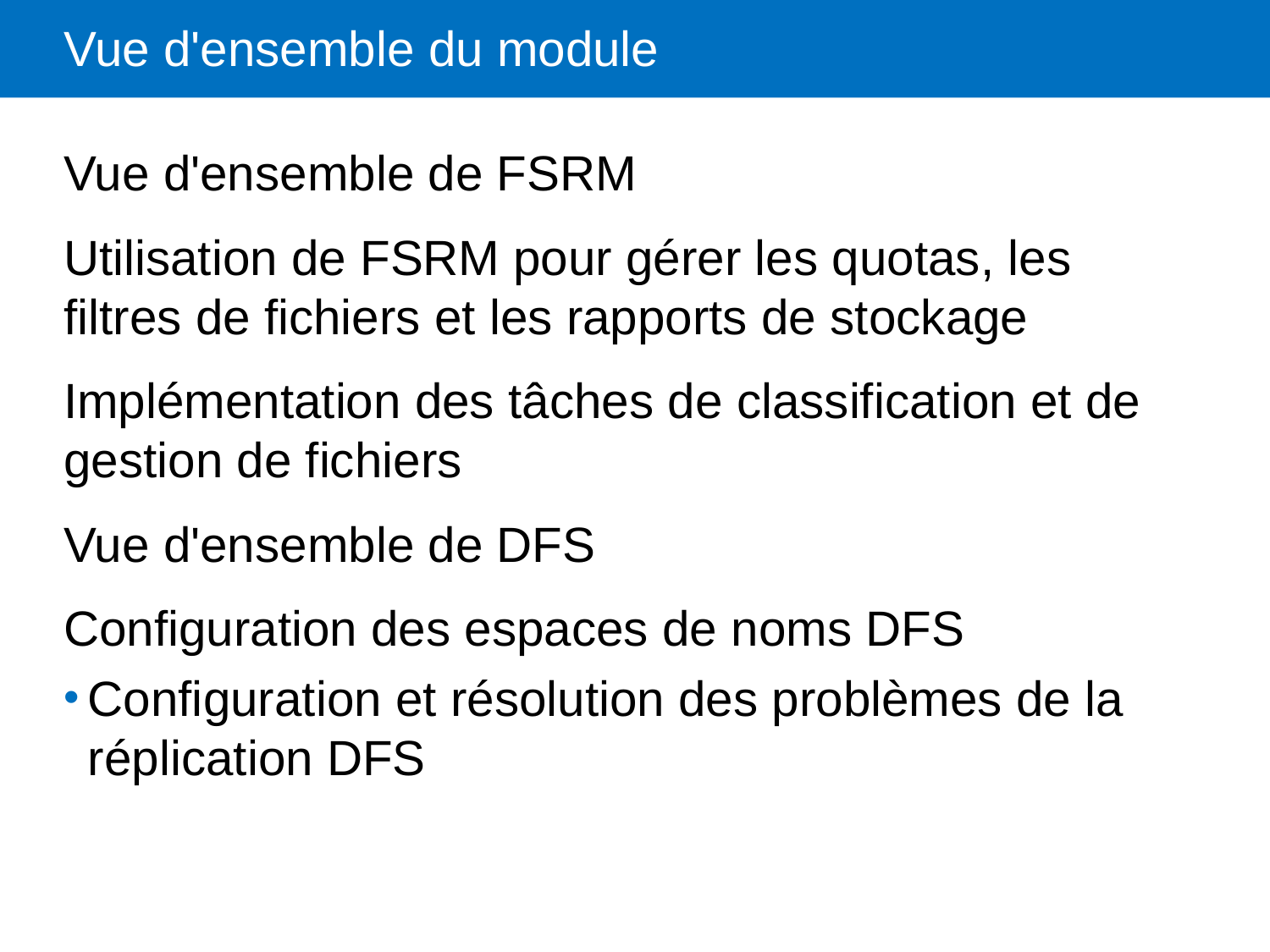

# Vue d'ensemble du module
Vue d'ensemble de FSRM
Utilisation de FSRM pour gérer les quotas, les filtres de fichiers et les rapports de stockage
Implémentation des tâches de classification et de gestion de fichiers
Vue d'ensemble de DFS
Configuration des espaces de noms DFS
Configuration et résolution des problèmes de la réplication DFS